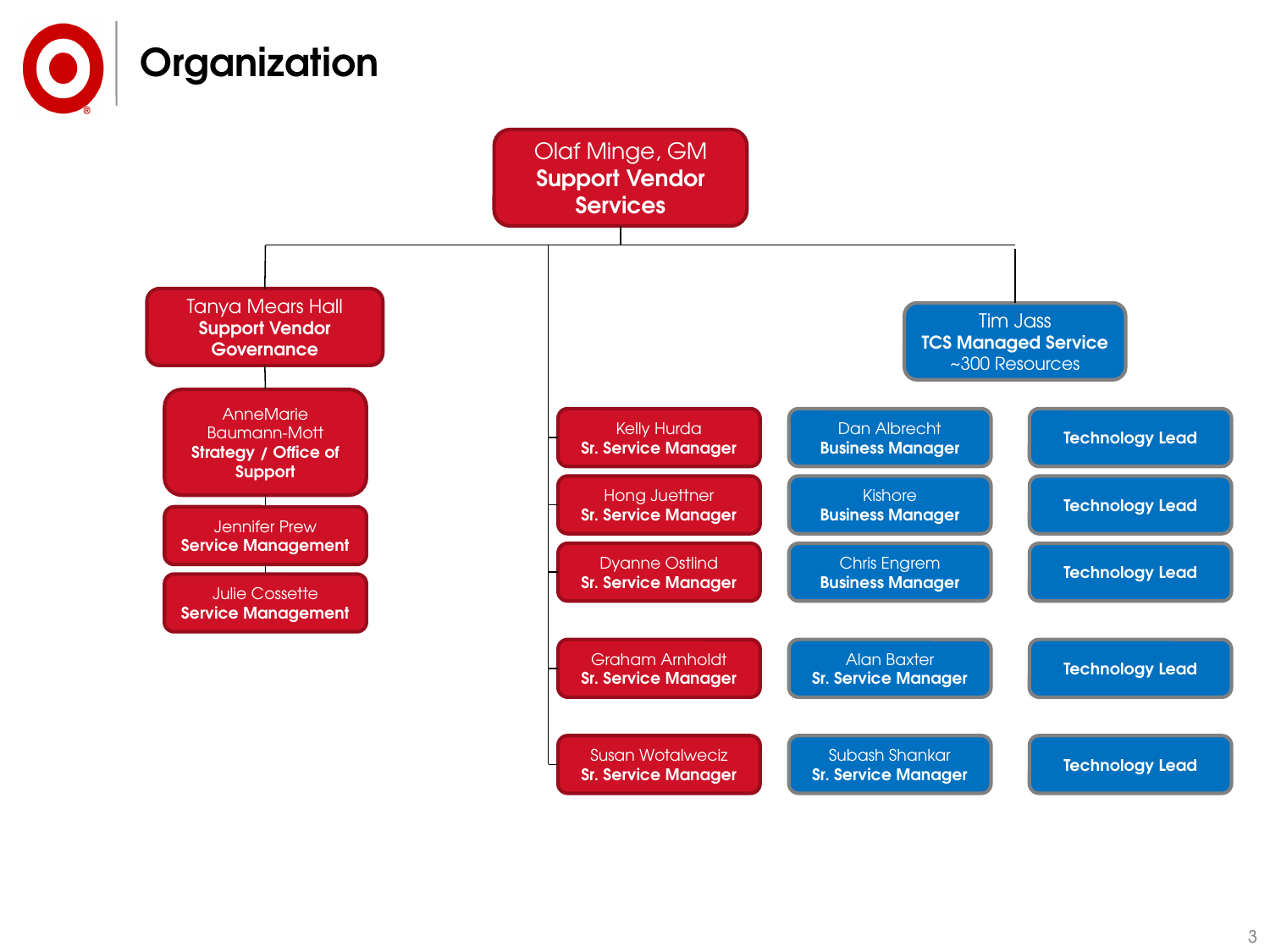

# Organization
Olaf Minge, GM
Support Vendor Services
Tanya Mears Hall
Support Vendor Governance
Tim Jass
TCS Managed Service
~300 Resources
AnneMarie Baumann-Mott
Strategy / Office of Support
Kelly Hurda
Sr. Service Manager
Dan Albrecht
Business Manager
Technology Lead
Hong Juettner
Sr. Service Manager
Kishore
Business Manager
Technology Lead
Jennifer Prew
Service Management
Dyanne Ostlind
Sr. Service Manager
Chris Engrem
Business Manager
Technology Lead
Julie Cossette
Service Management
Graham Arnholdt
Sr. Service Manager
Alan Baxter
Sr. Service Manager
Technology Lead
Susan Wotalweciz
Sr. Service Manager
Subash Shankar
Sr. Service Manager
Technology Lead